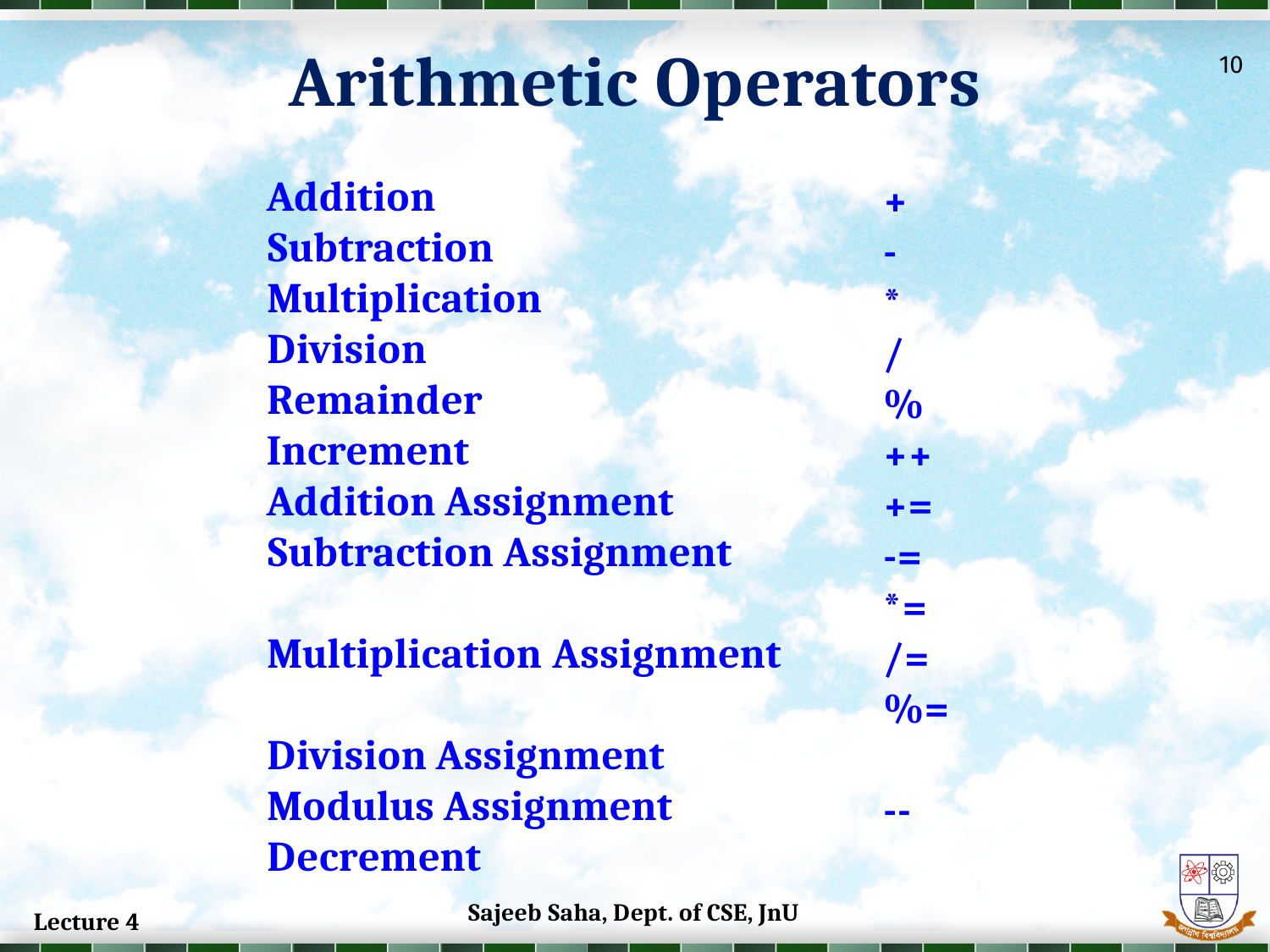

Arithmetic Operators
10
Addition
Subtraction
Multiplication
Division
Remainder
Increment
Addition Assignment
Subtraction Assignment
Multiplication Assignment
Division Assignment
Modulus Assignment
Decrement
+
-
*
/
%
++
+=
-=
*=
/=
%=
--

Sajeeb Saha, Dept. of CSE, JnU